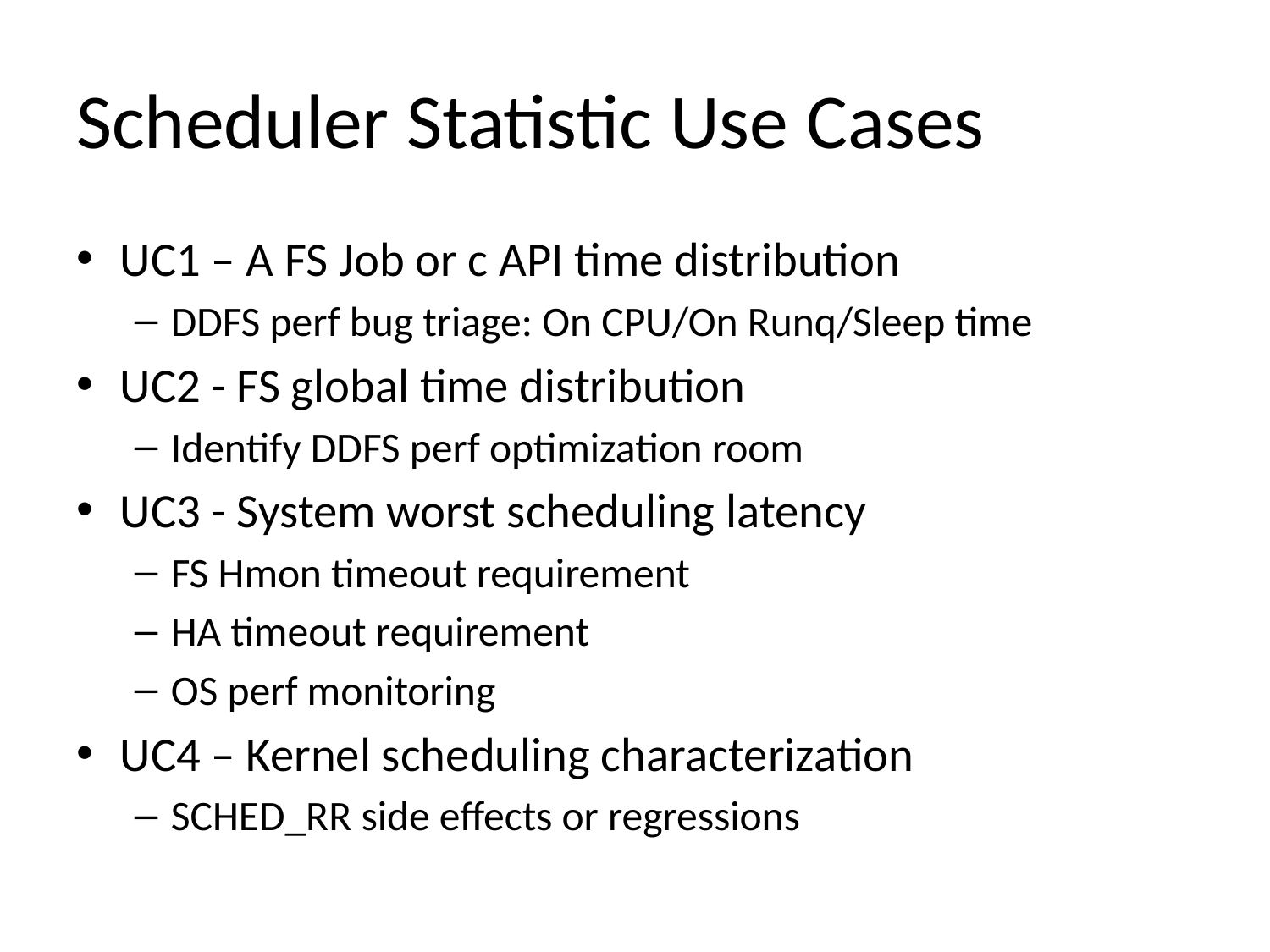

# Scheduler Statistic Use Cases
UC1 – A FS Job or c API time distribution
DDFS perf bug triage: On CPU/On Runq/Sleep time
UC2 - FS global time distribution
Identify DDFS perf optimization room
UC3 - System worst scheduling latency
FS Hmon timeout requirement
HA timeout requirement
OS perf monitoring
UC4 – Kernel scheduling characterization
SCHED_RR side effects or regressions